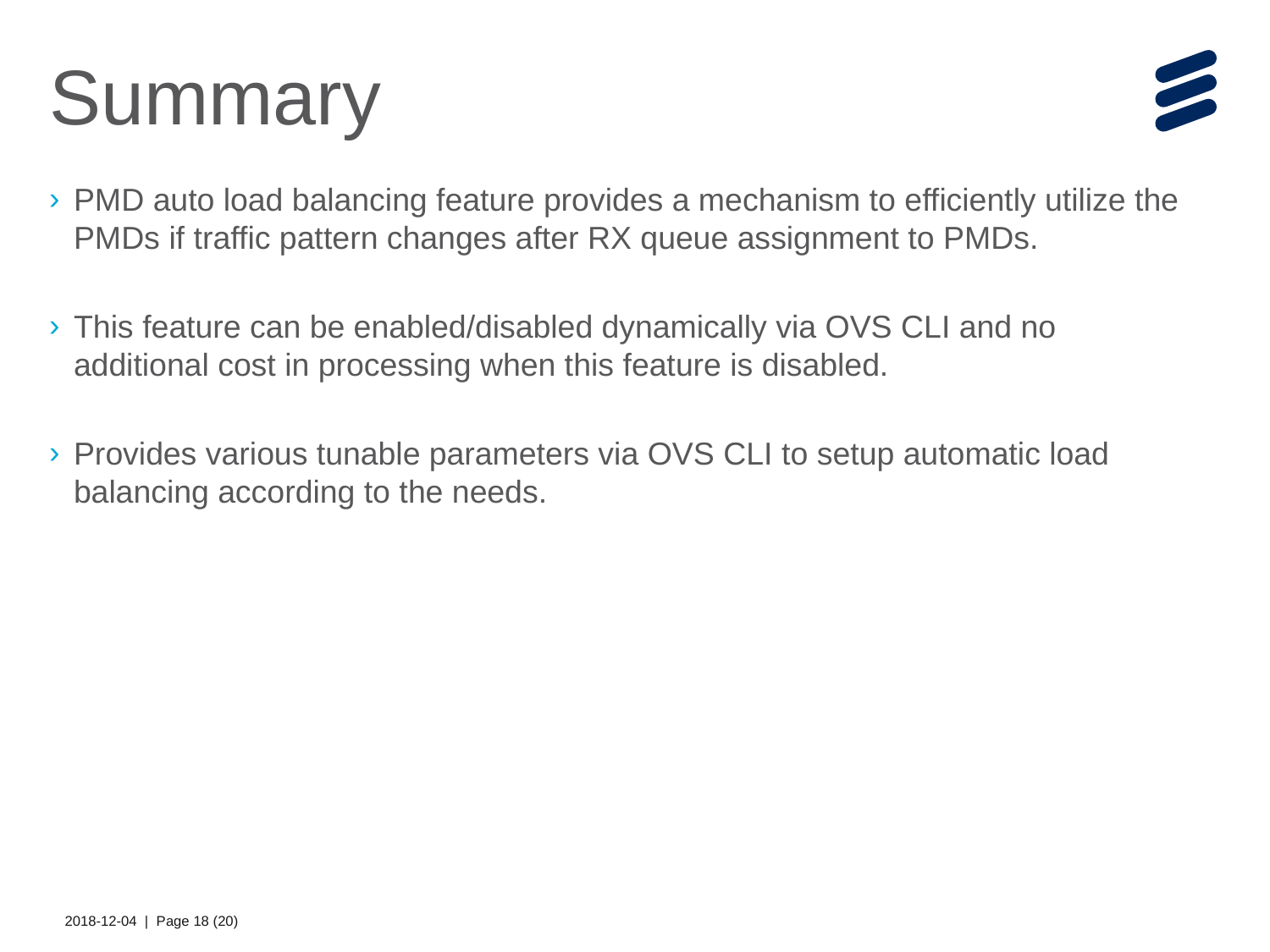

# Summary
PMD auto load balancing feature provides a mechanism to efficiently utilize the PMDs if traffic pattern changes after RX queue assignment to PMDs.

This feature can be enabled/disabled dynamically via OVS CLI and no additional cost in processing when this feature is disabled.

Provides various tunable parameters via OVS CLI to setup automatic load balancing according to the needs.